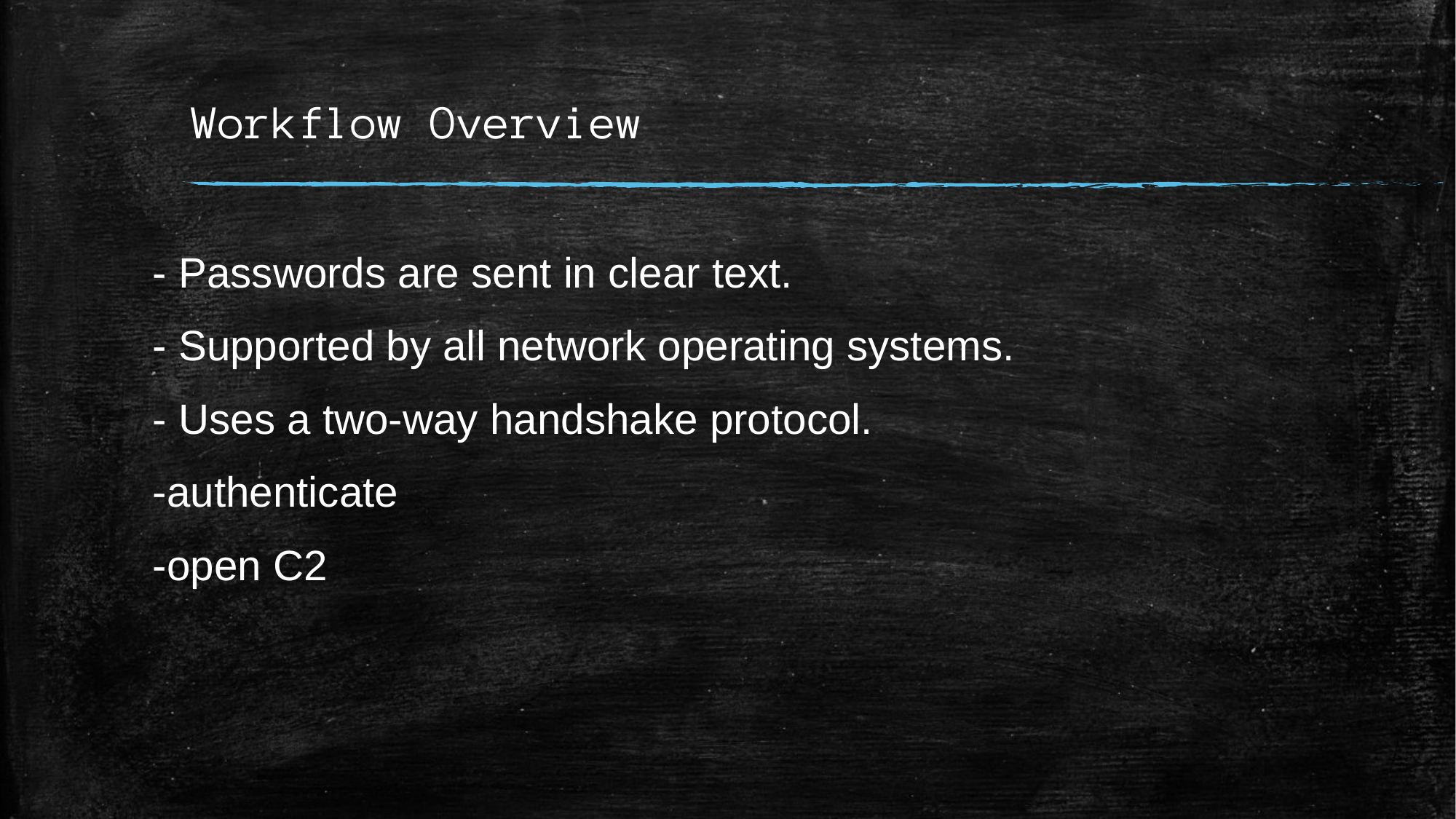

# Workflow Overview
- Passwords are sent in clear text.
- Supported by all network operating systems.
- Uses a two-way handshake protocol.
-authenticate
-open C2